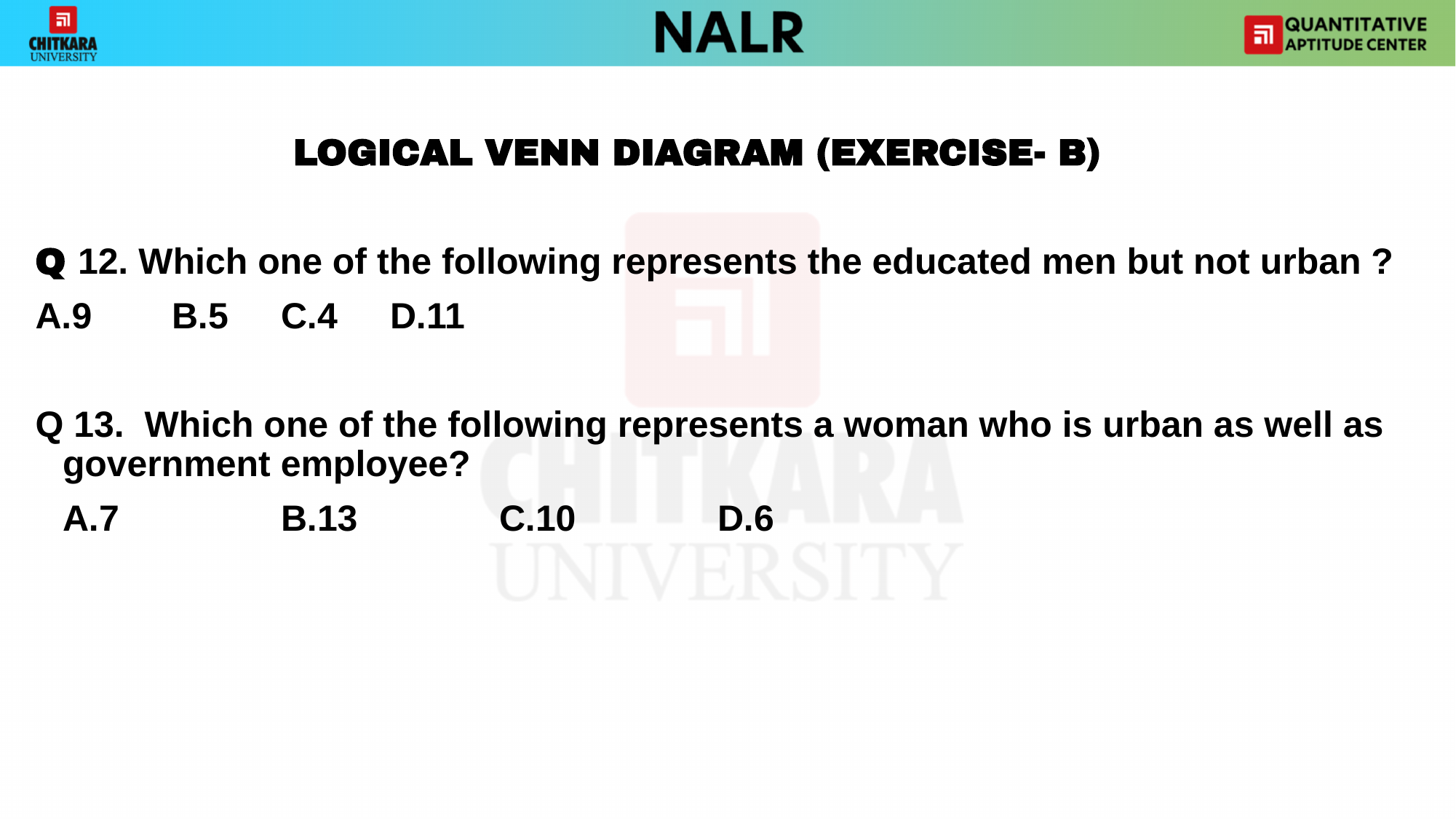

LOGICAL VENN DIAGRAM (EXERCISE- B)

Q 12. Which one of the following represents the educated men but not urban ?
A.9	B.5	C.4	D.11

Q 13.  Which one of the following represents a woman who is urban as well as government employee?
	A.7		B.13		C.10		D.6